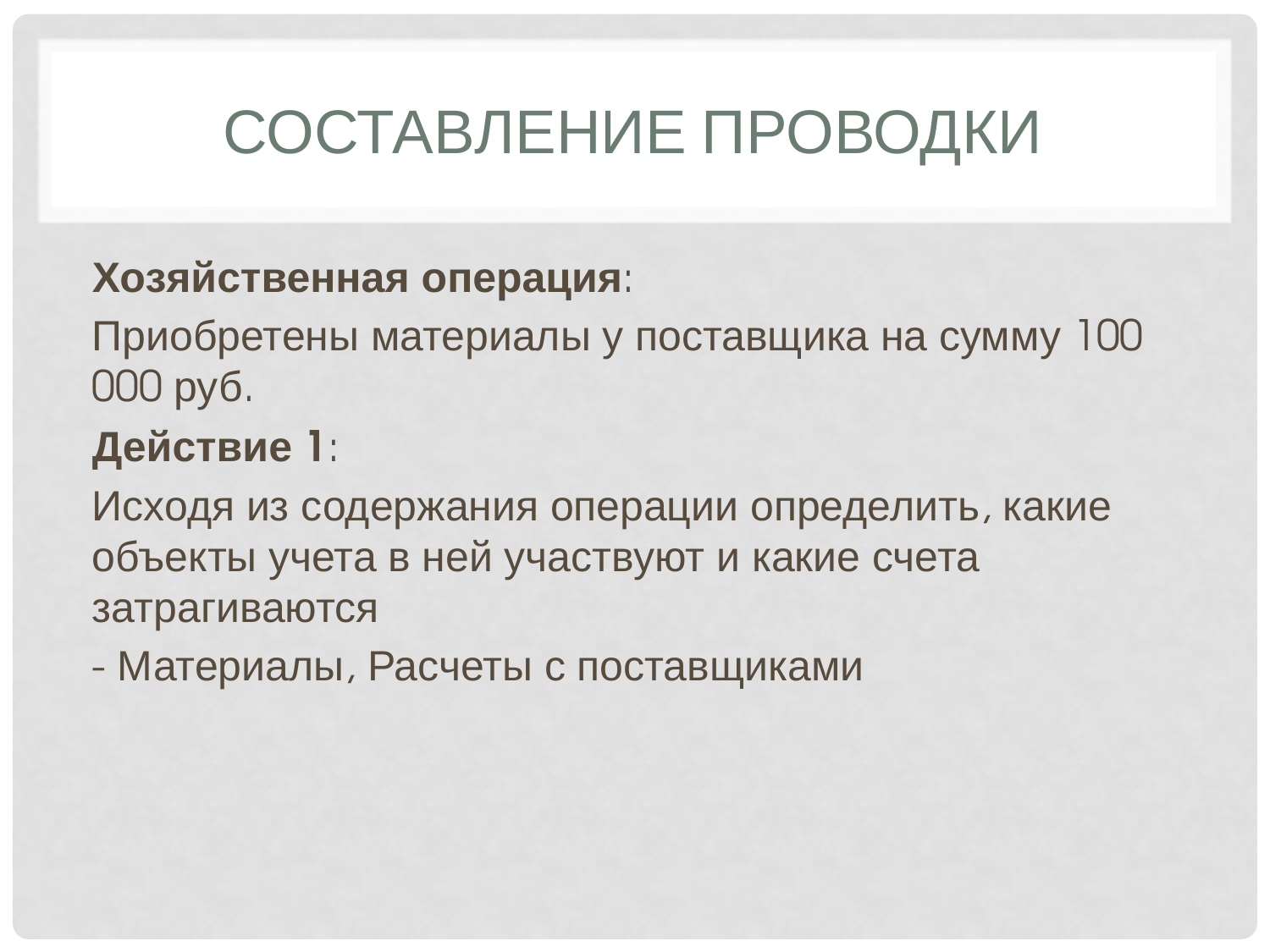

# Составление проводки
Хозяйственная операция:
Приобретены материалы у поставщика на сумму 100 000 руб.
Действие 1:
Исходя из содержания операции определить, какие объекты учета в ней участвуют и какие счета затрагиваются
- Материалы, Расчеты с поставщиками